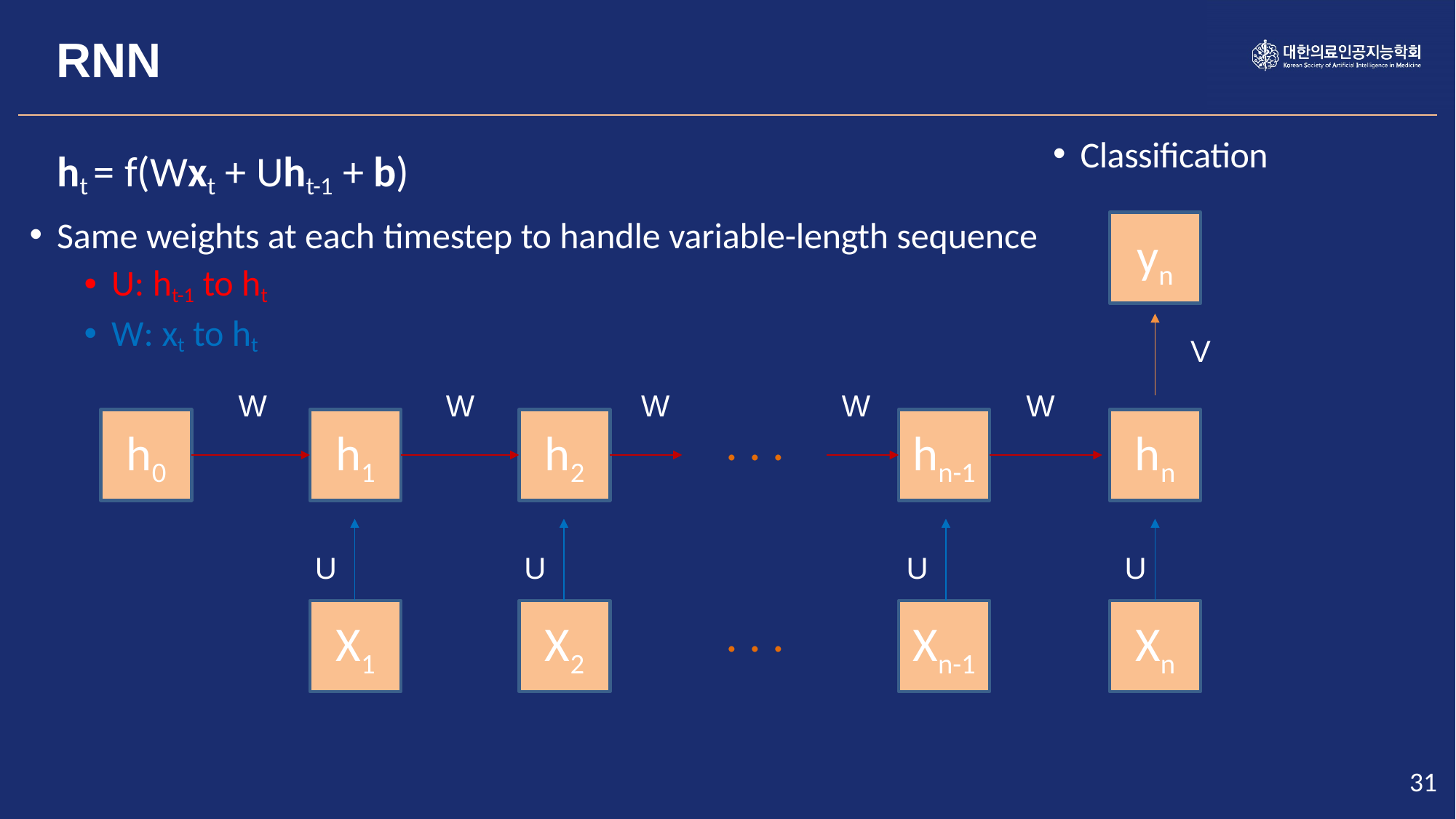

RNN
Classification
ht = f(Wxt + Uht-1 + b)

Same weights at each timestep to handle variable-length sequence
U: ht-1 to ht
W: xt to ht
yn
V
W
W
W
W
W
. . .
h0
h1
h2
hn-1
hn
U
U
U
U
. . .
X1
X2
Xn-1
Xn
31